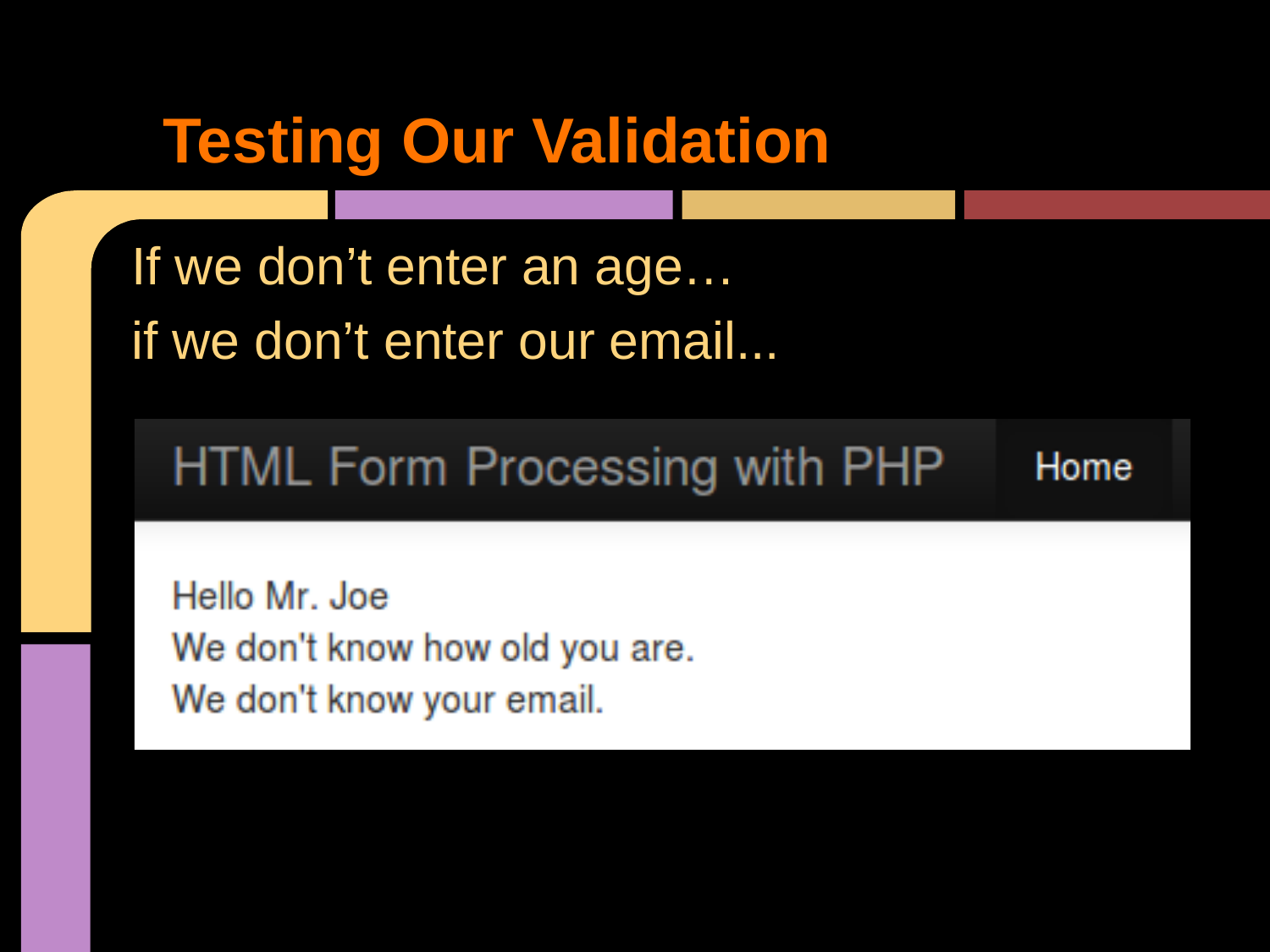

# Testing Our Validation
If we don’t enter an age…
if we don’t enter our email...